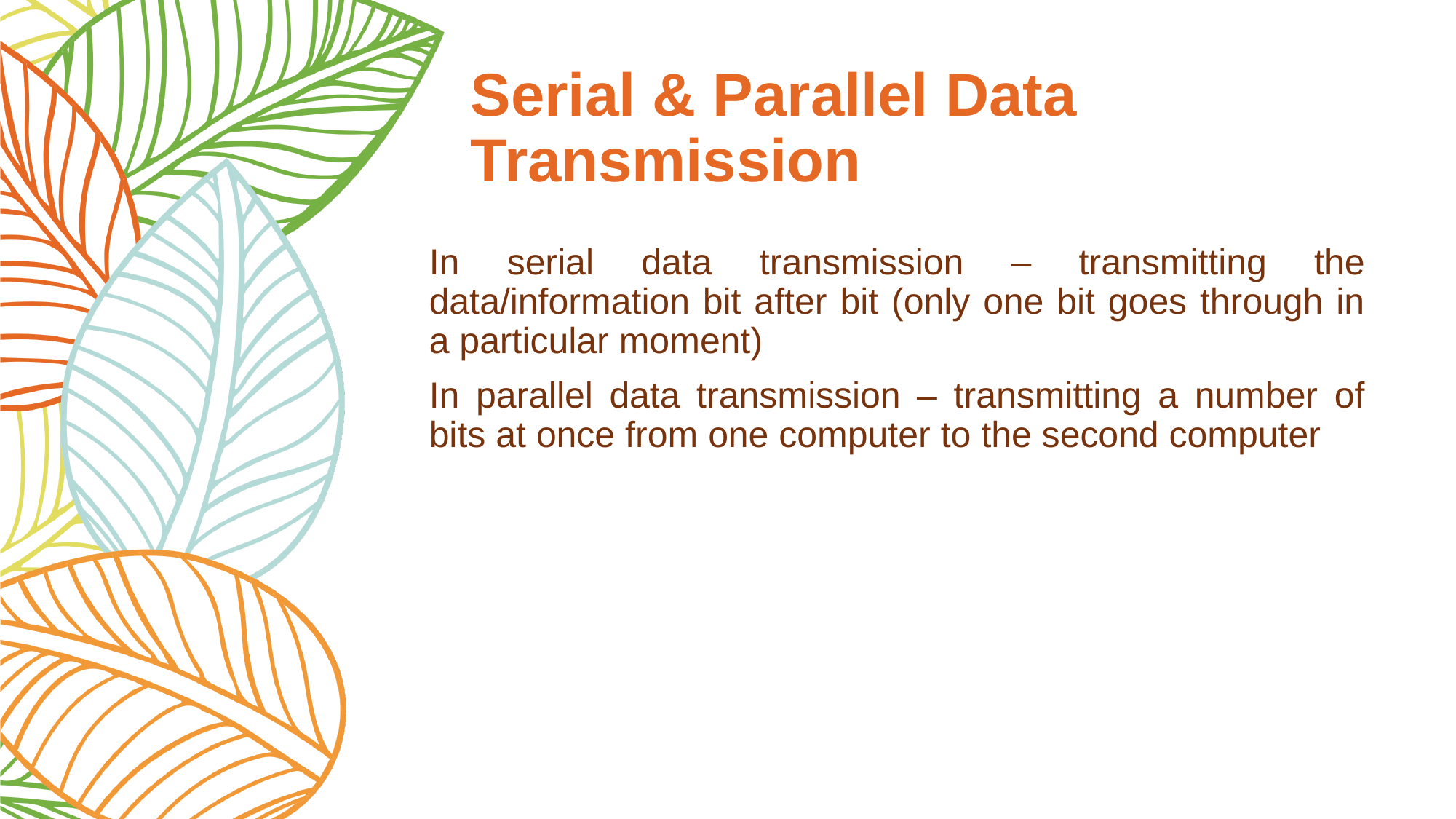

# Serial & Parallel Data Transmission
In serial data transmission – transmitting the data/information bit after bit (only one bit goes through in a particular moment)
In parallel data transmission – transmitting a number of bits at once from one computer to the second computer